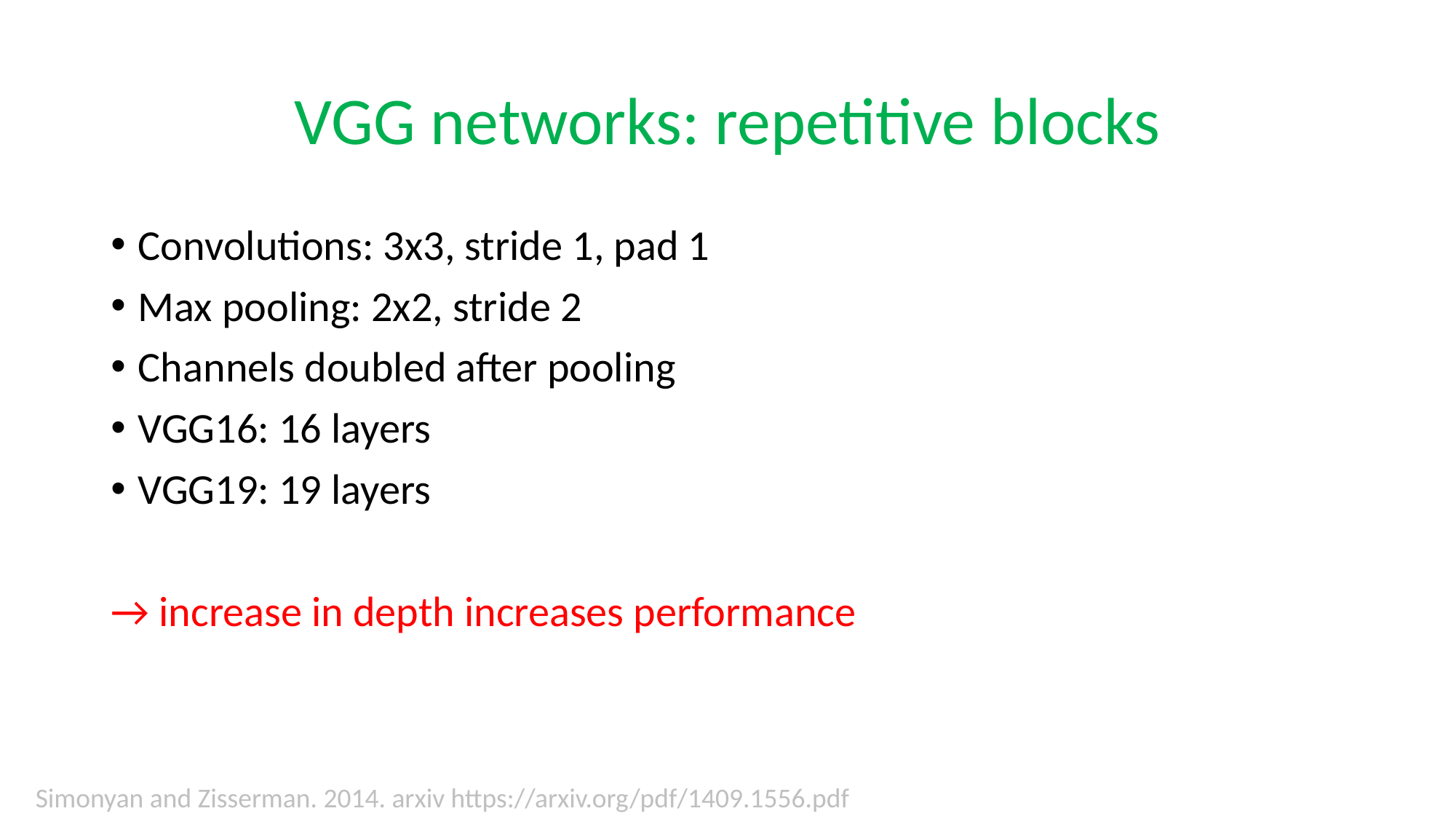

# VGG networks: repetitive blocks
Convolutions: 3x3, stride 1, pad 1
Max pooling: 2x2, stride 2
Channels doubled after pooling
VGG16: 16 layers
VGG19: 19 layers

→ increase in depth increases performance
Simonyan and Zisserman. 2014. arxiv https://arxiv.org/pdf/1409.1556.pdf